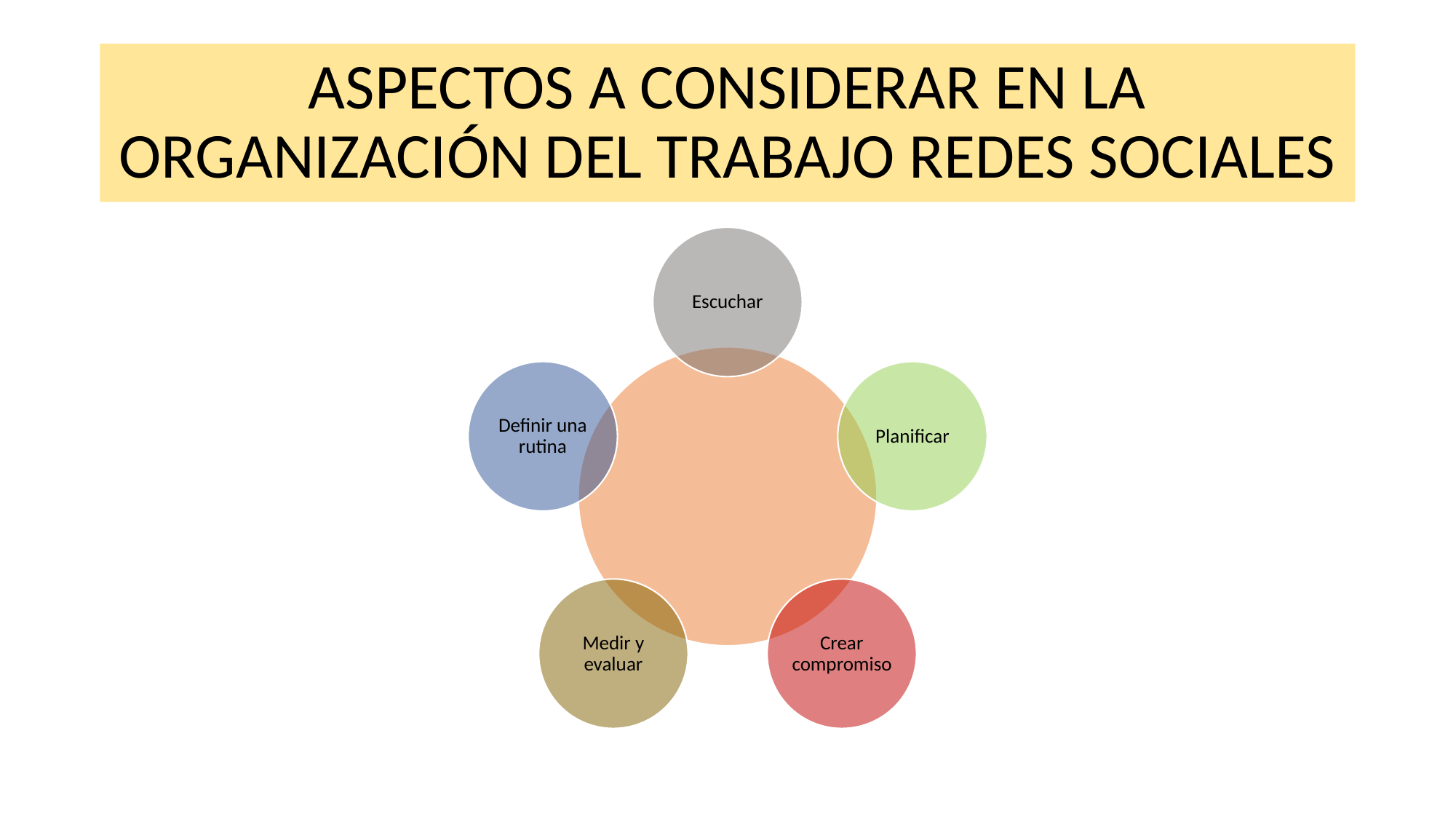

# ASPECTOS A CONSIDERAR EN LA ORGANIZACIÓN DEL TRABAJO REDES SOCIALES

Escuchar
Planificar
Crear compromiso
Medir y evaluar
Definir una rutina